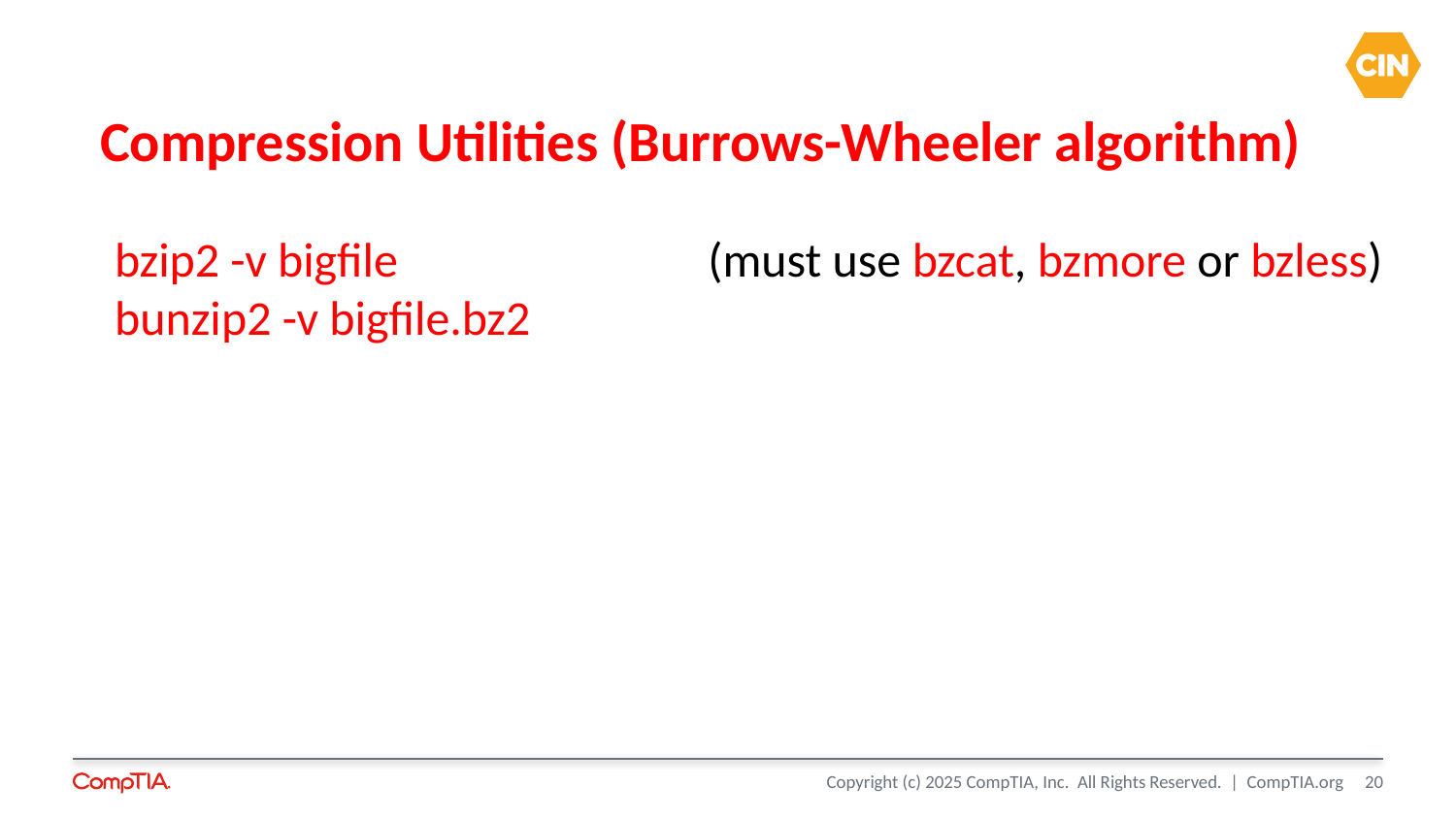

# Compression Utilities (Burrows-Wheeler algorithm)
bzip2 -v bigfile			 (must use bzcat, bzmore or bzless)
bunzip2 -v bigfile.bz2
20